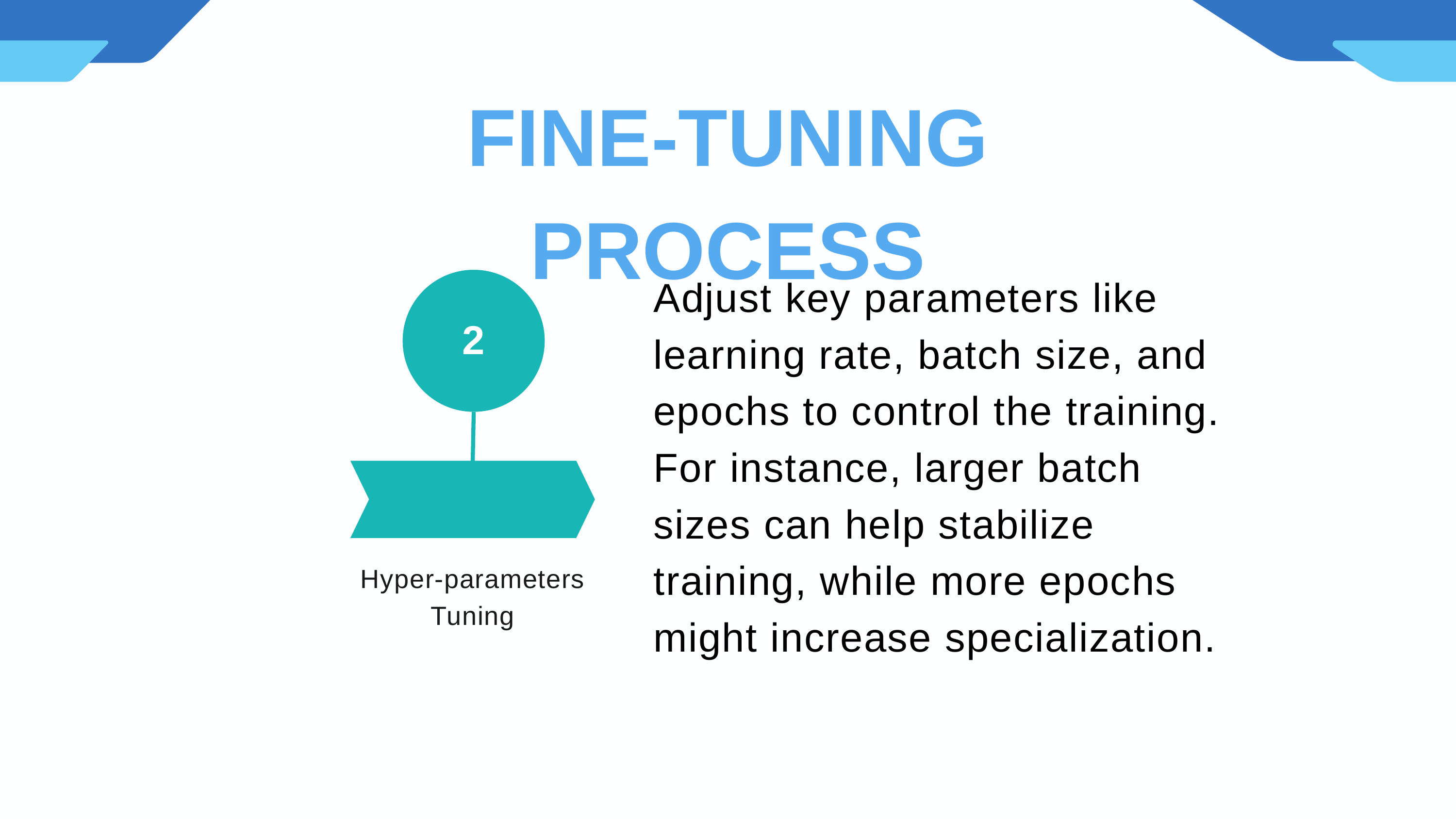

FINE-TUNING PROCESS
Adjust key parameters like learning rate, batch size, and epochs to control the training. For instance, larger batch sizes can help stabilize training, while more epochs might increase specialization.

2

Hyper-parameters
Tuning